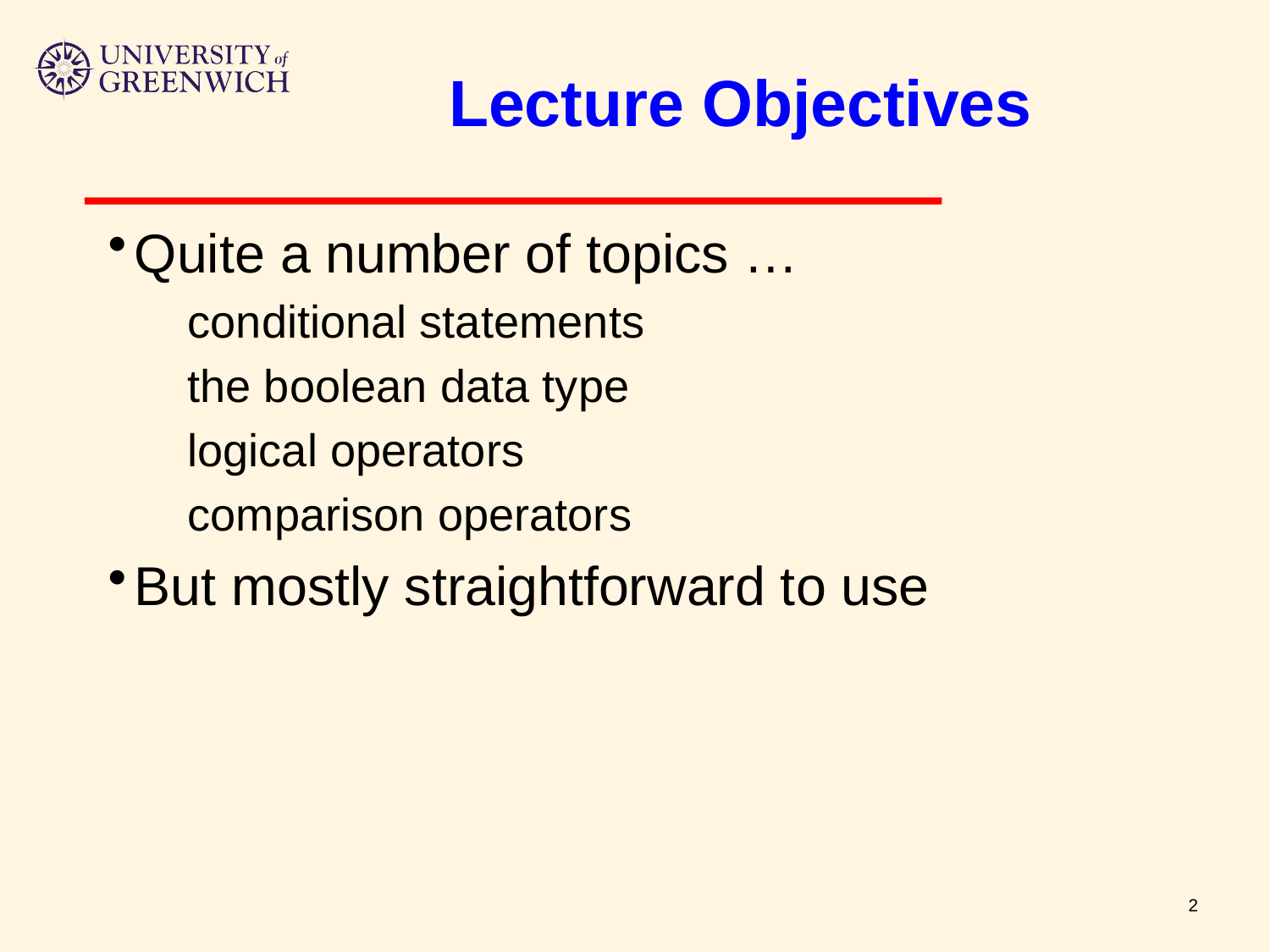

# Lecture Objectives
Quite a number of topics …
conditional statements
the boolean data type
logical operators
comparison operators
But mostly straightforward to use
2